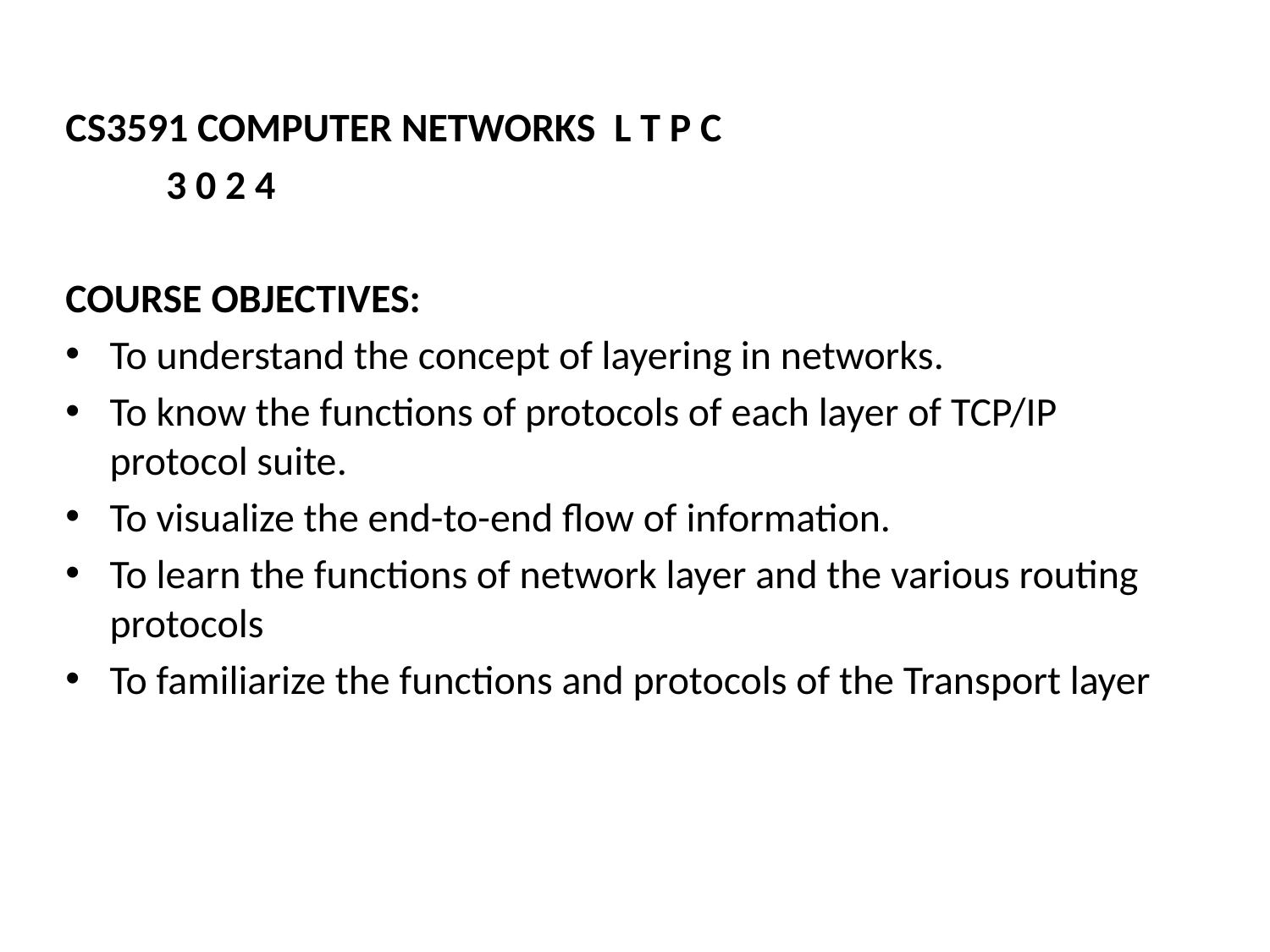

CS3591 COMPUTER NETWORKS 			L T P C
							 3 0 2 4

COURSE OBJECTIVES:
To understand the concept of layering in networks.
To know the functions of protocols of each layer of TCP/IP protocol suite.
To visualize the end-to-end flow of information.
To learn the functions of network layer and the various routing protocols
To familiarize the functions and protocols of the Transport layer